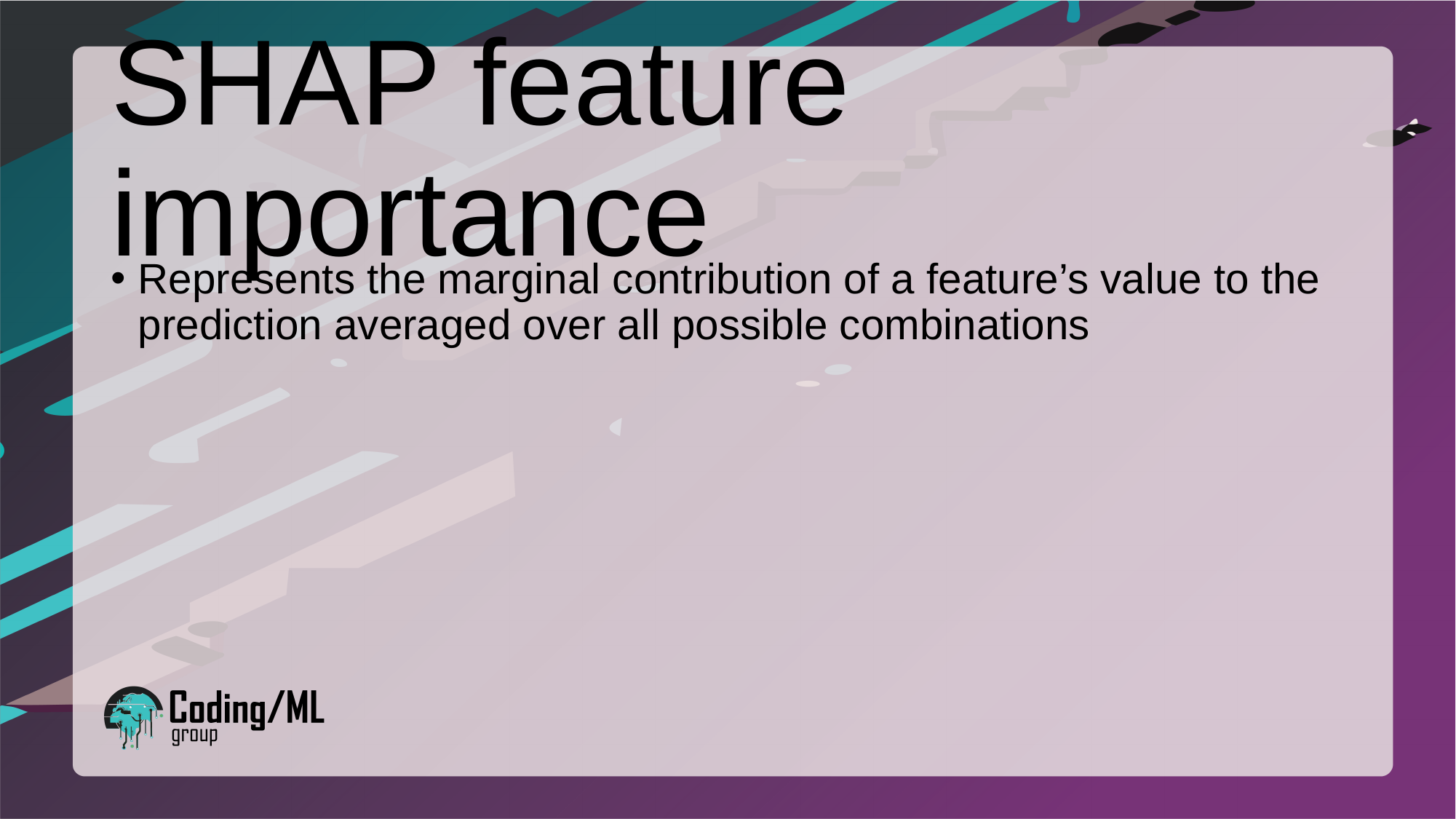

# SHAP feature importance
Represents the marginal contribution of a feature’s value to the prediction averaged over all possible combinations